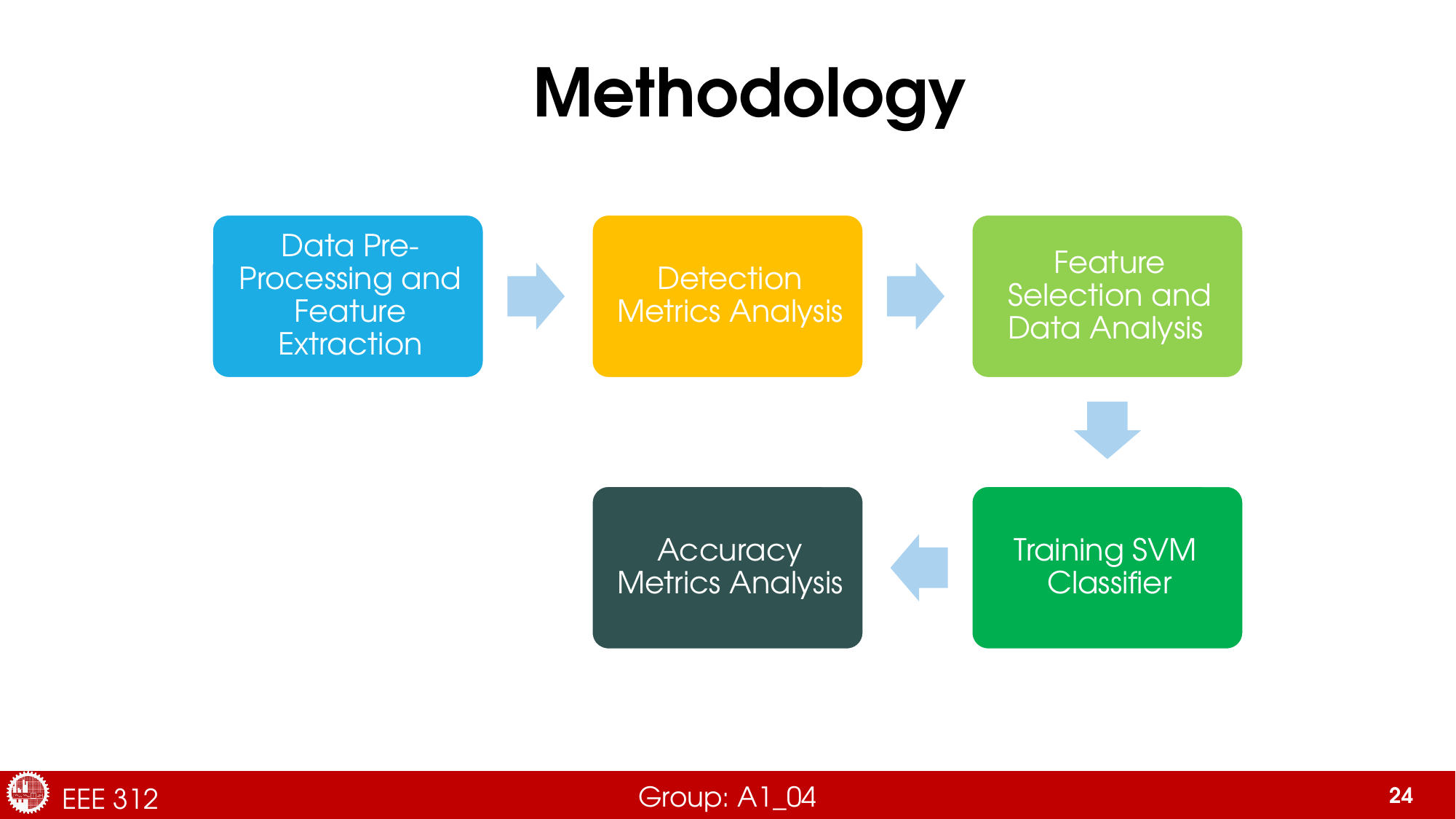

Methodology
Data Pre-Processing and Feature Extraction

Detection Metrics Analysis

Feature Selection and Data Analysis

Training SVM  Classifier

Accuracy Metrics Analysis
Group: A1_04
EEE 312
24